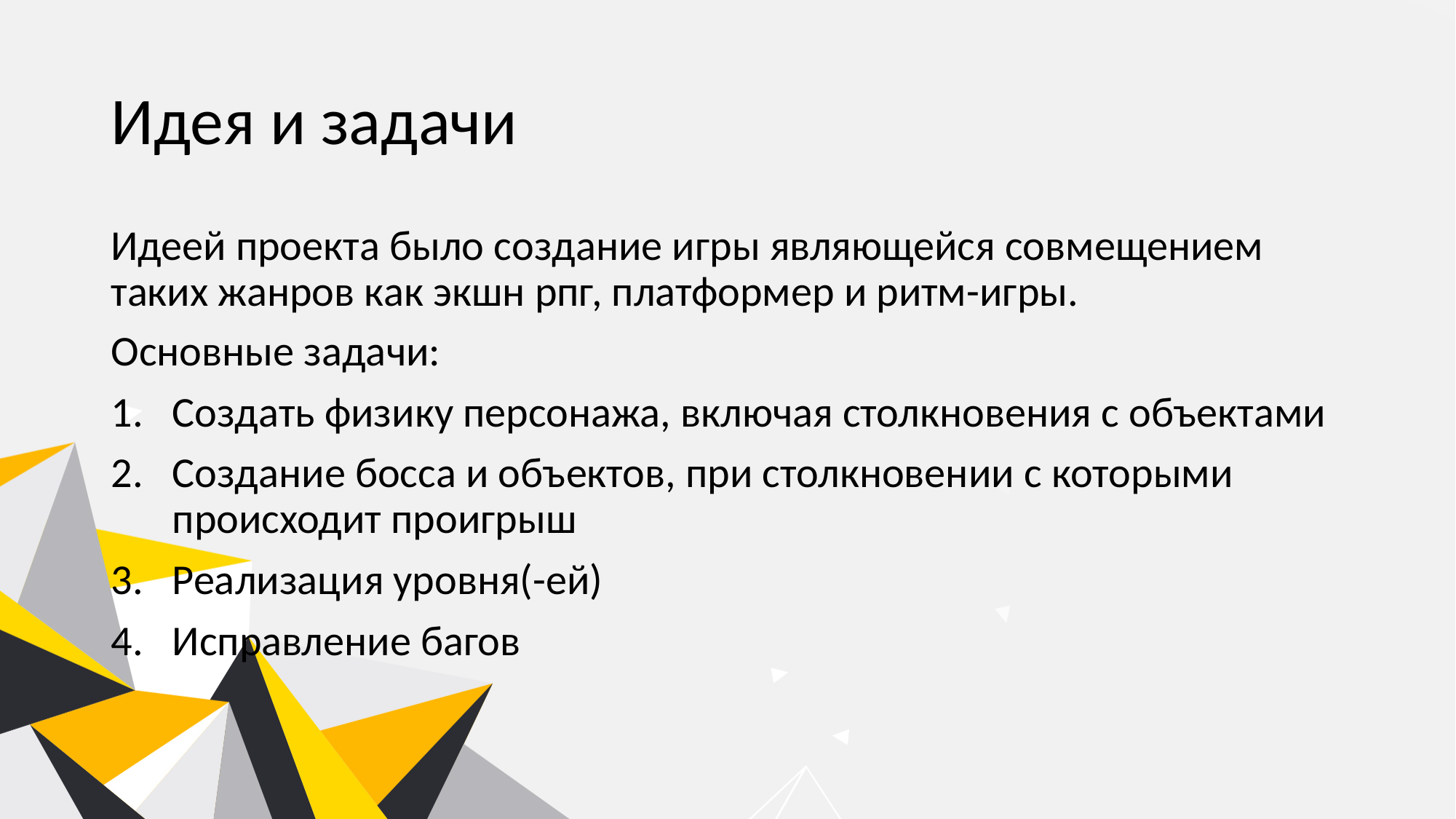

# Идея и задачи
Идеей проекта было создание игры являющейся совмещением таких жанров как экшн рпг, платформер и ритм-игры.
Основные задачи:
Создать физику персонажа, включая столкновения с объектами
Создание босса и объектов, при столкновении с которыми происходит проигрыш
Реализация уровня(-ей)
Исправление багов